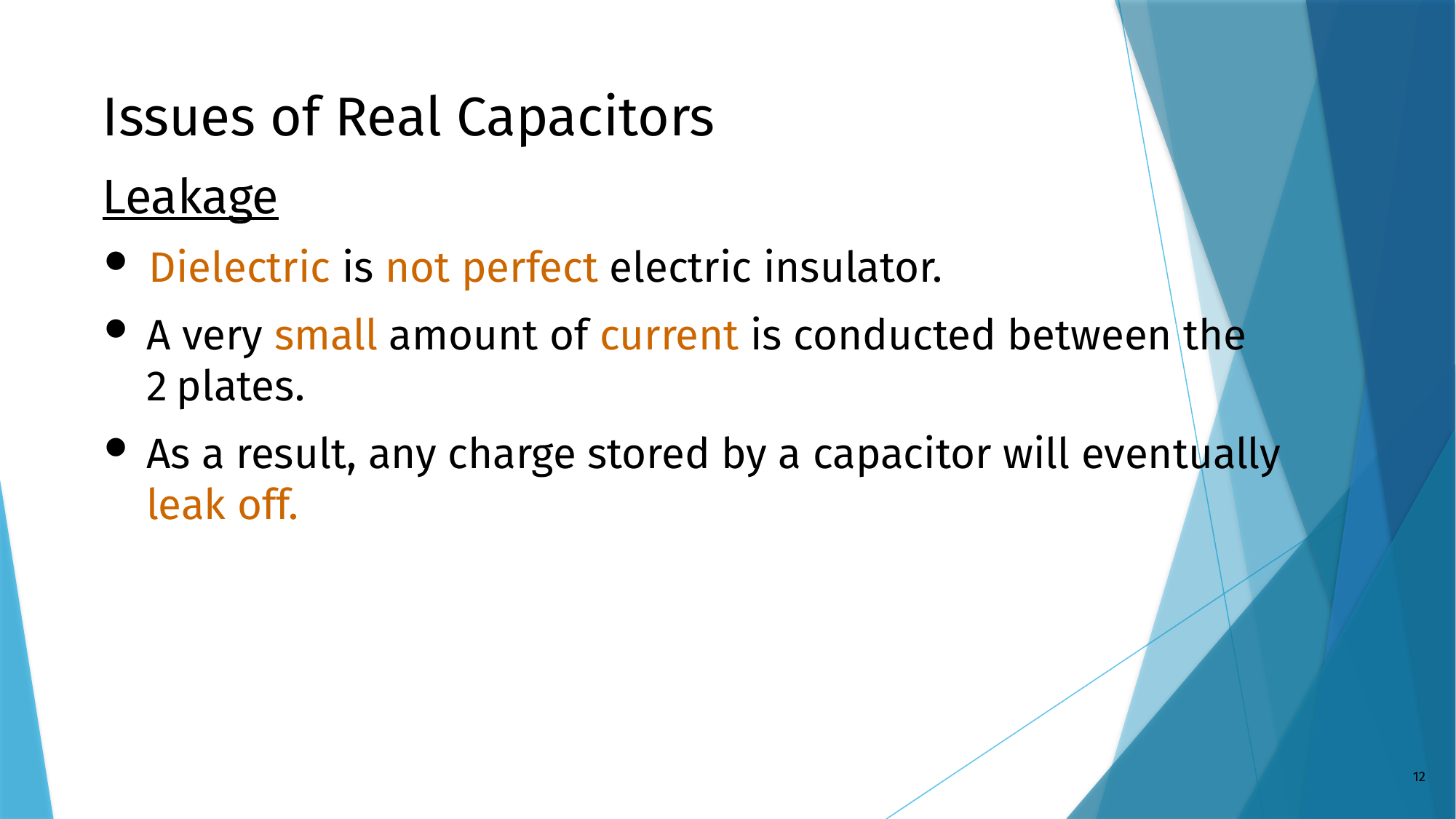

# Issues of Real Capacitors
Leakage
 Dielectric is not perfect electric insulator.
A very small amount of current is conducted between the 2 plates.
As a result, any charge stored by a capacitor will eventually leak off.
12